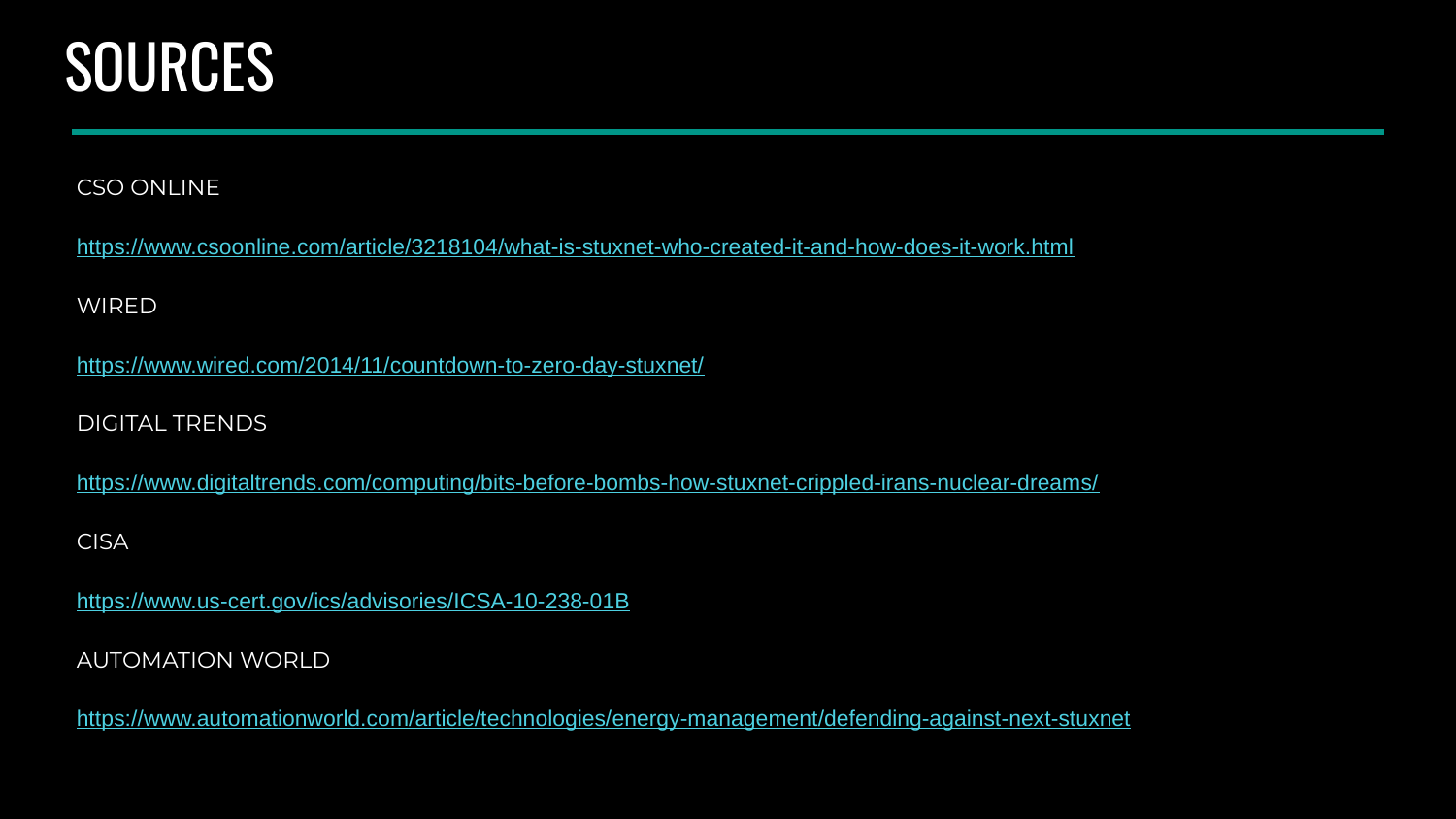

SOURCES
CSO ONLINE
https://www.csoonline.com/article/3218104/what-is-stuxnet-who-created-it-and-how-does-it-work.html
WIRED
https://www.wired.com/2014/11/countdown-to-zero-day-stuxnet/
DIGITAL TRENDS
https://www.digitaltrends.com/computing/bits-before-bombs-how-stuxnet-crippled-irans-nuclear-dreams/
CISA
https://www.us-cert.gov/ics/advisories/ICSA-10-238-01B
AUTOMATION WORLD
https://www.automationworld.com/article/technologies/energy-management/defending-against-next-stuxnet